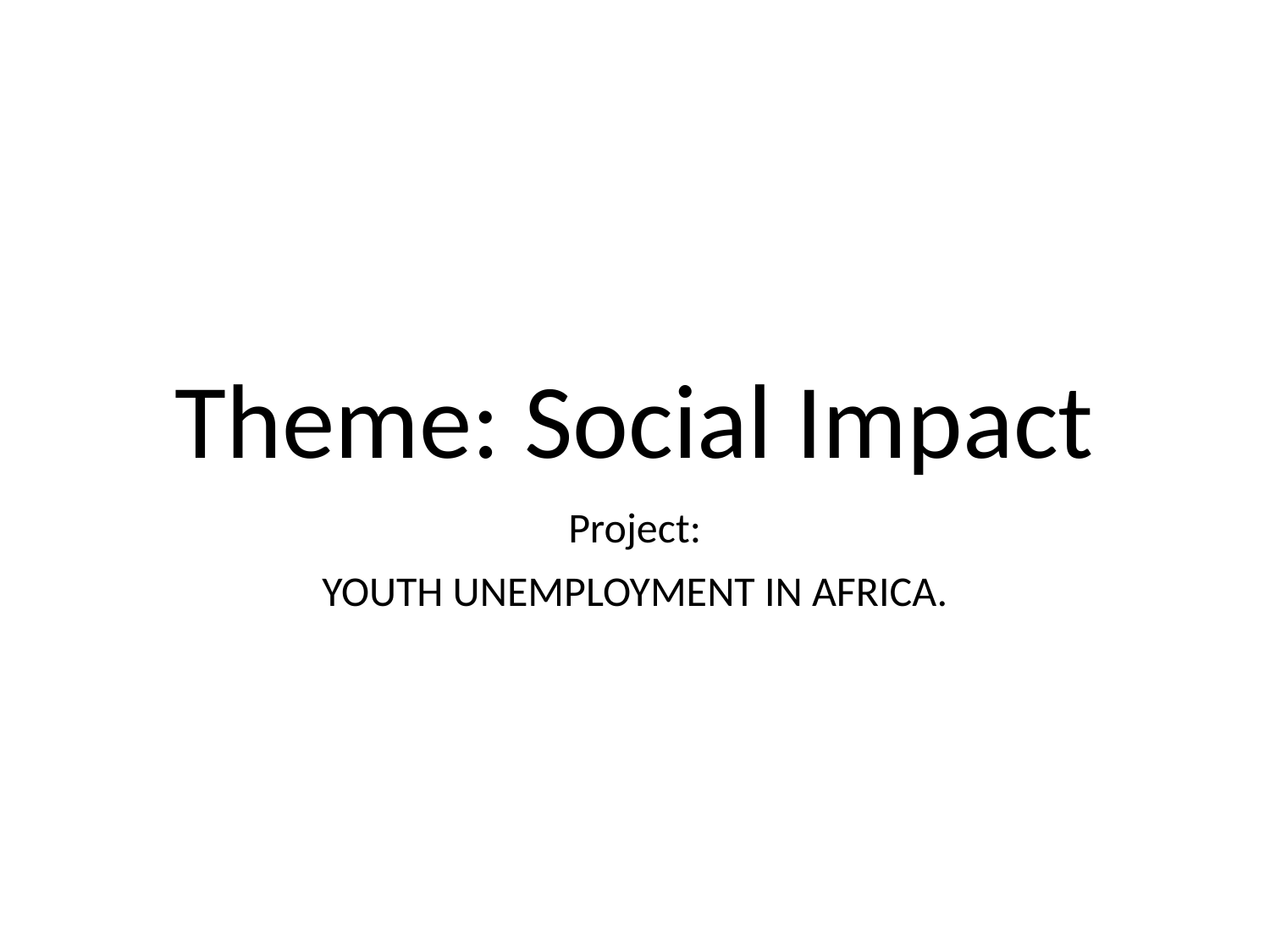

# Theme: Social Impact
Project:
YOUTH UNEMPLOYMENT IN AFRICA.